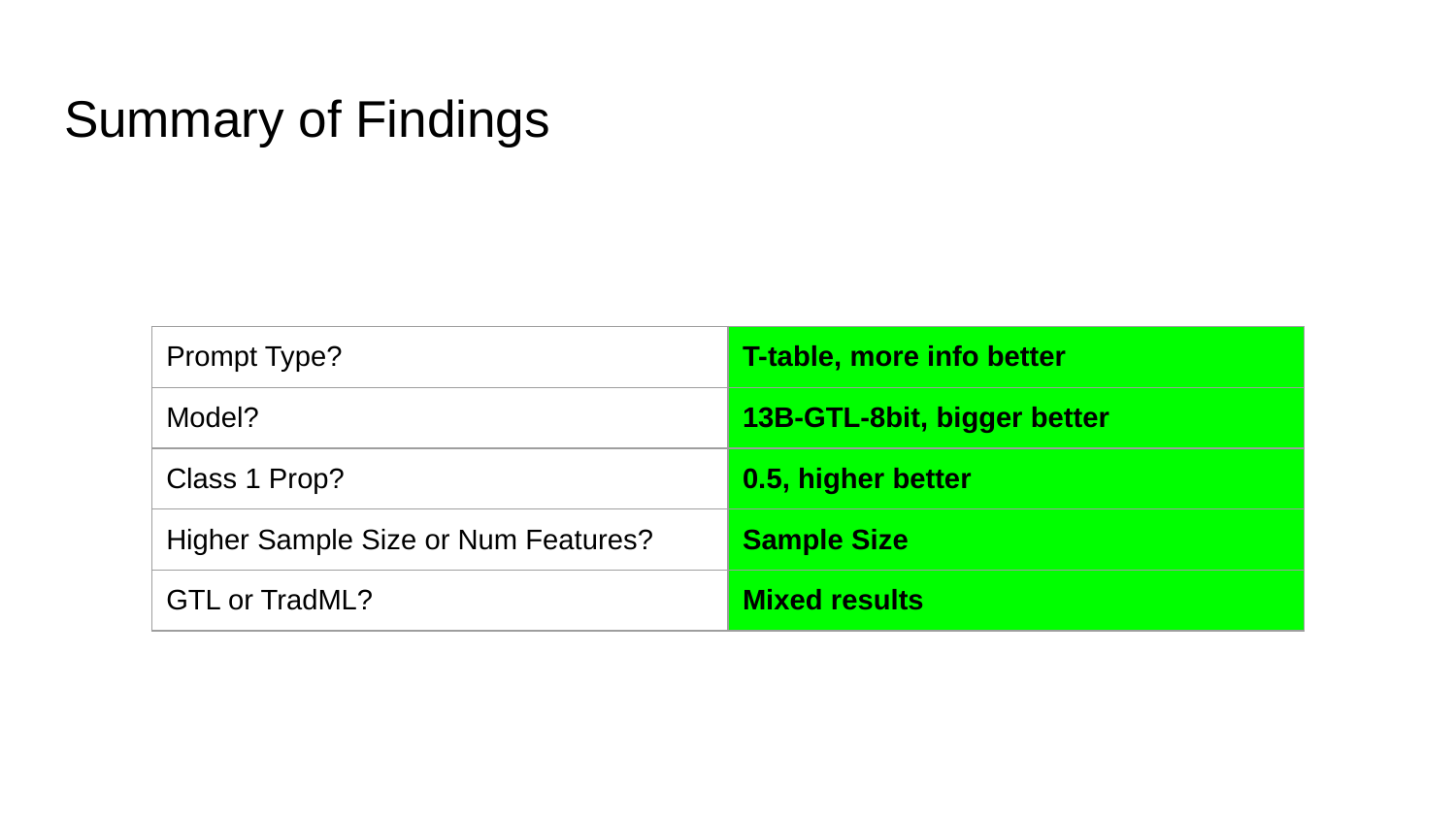

# Summary of Findings
| Prompt Type? | T-table, more info better |
| --- | --- |
| Model? | 13B-GTL-8bit, bigger better |
| Class 1 Prop? | 0.5, higher better |
| Higher Sample Size or Num Features? | Sample Size |
| GTL or TradML? | Mixed results |